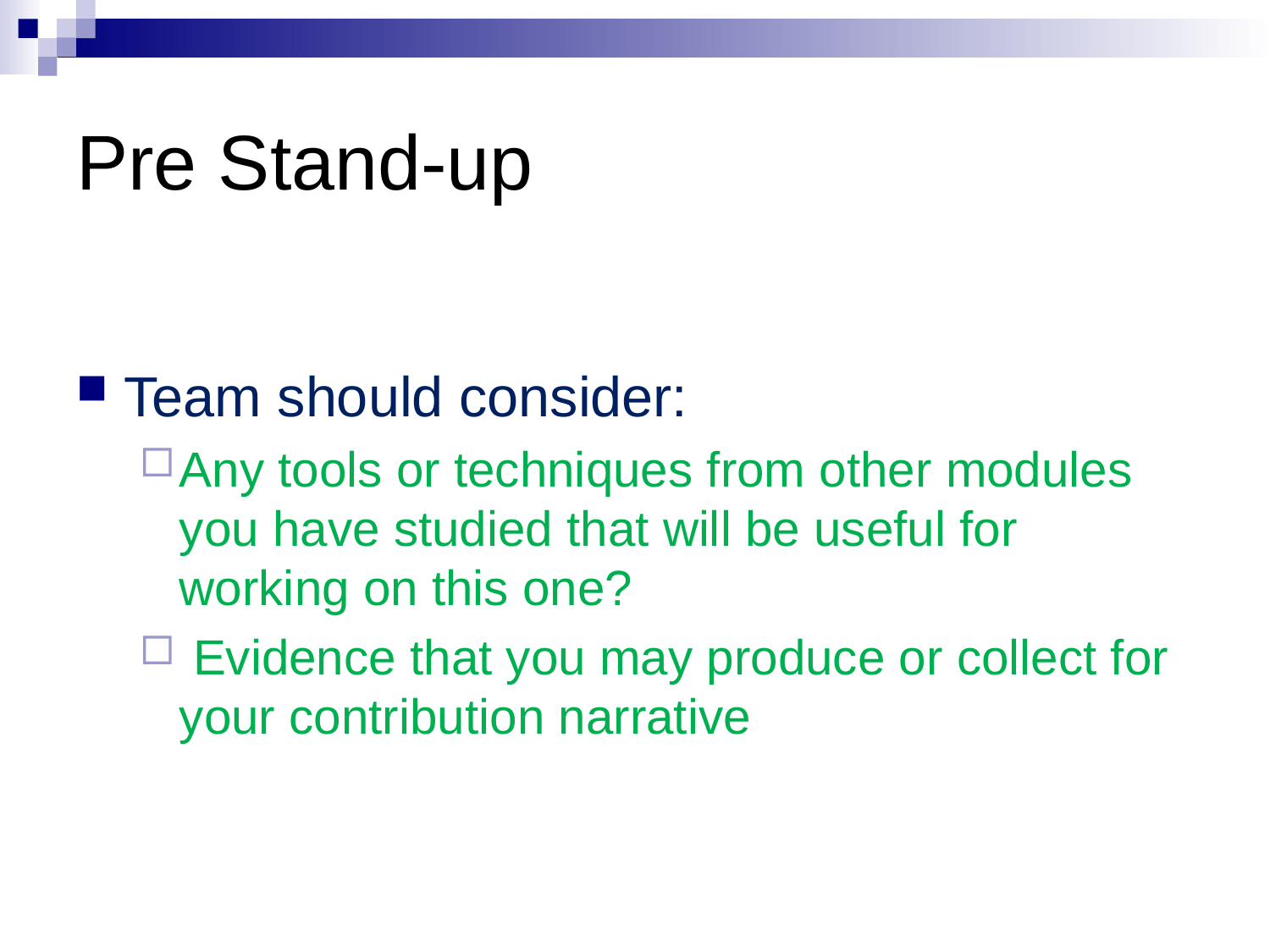

# Pre Stand-up

Team should consider:
Any tools or techniques from other modules you have studied that will be useful for working on this one?
 Evidence that you may produce or collect for your contribution narrative